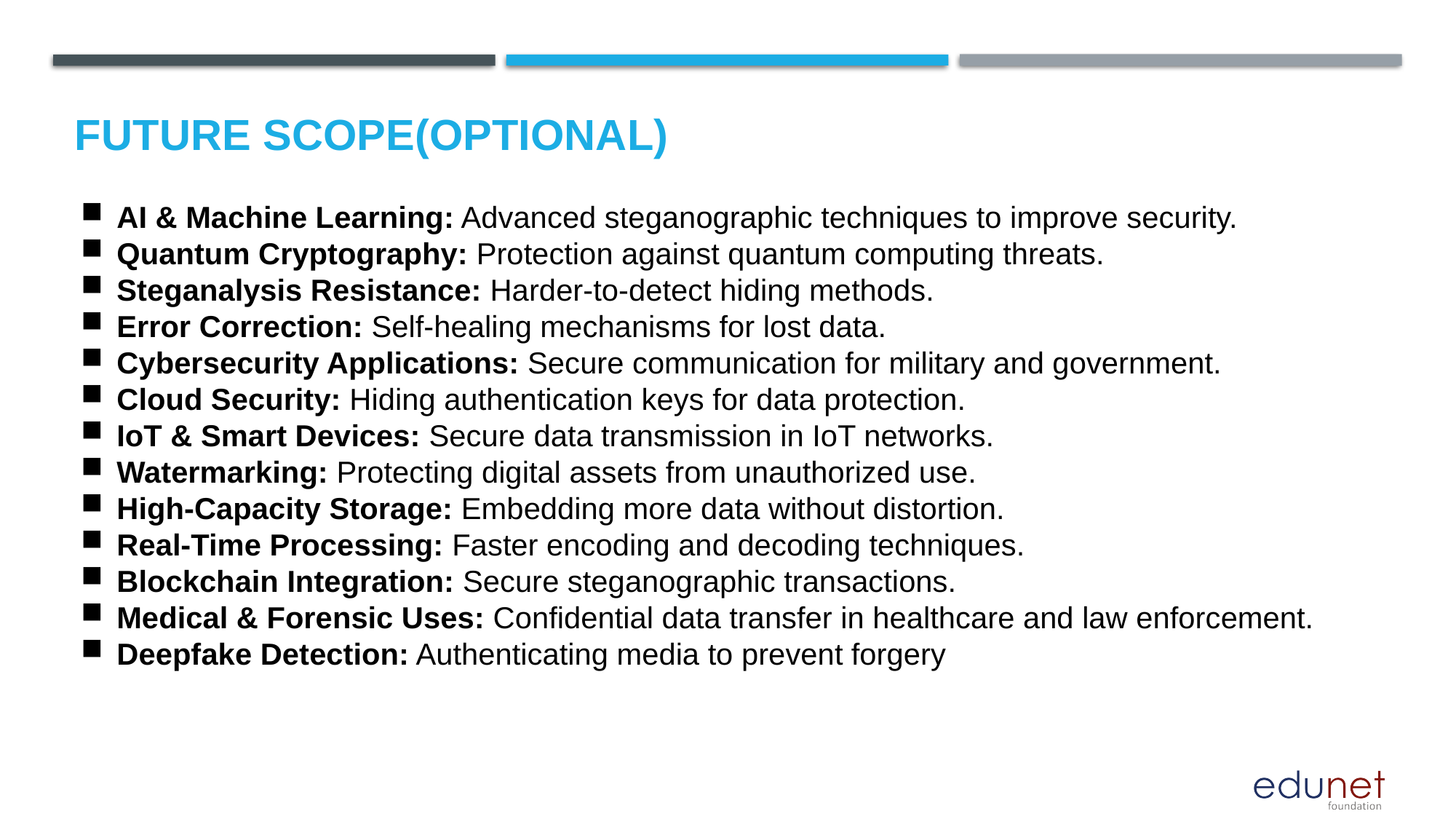

Future scope(optional)
AI & Machine Learning: Advanced steganographic techniques to improve security.
Quantum Cryptography: Protection against quantum computing threats.
Steganalysis Resistance: Harder-to-detect hiding methods.
Error Correction: Self-healing mechanisms for lost data.
Cybersecurity Applications: Secure communication for military and government.
Cloud Security: Hiding authentication keys for data protection.
IoT & Smart Devices: Secure data transmission in IoT networks.
Watermarking: Protecting digital assets from unauthorized use.
High-Capacity Storage: Embedding more data without distortion.
Real-Time Processing: Faster encoding and decoding techniques.
Blockchain Integration: Secure steganographic transactions.
Medical & Forensic Uses: Confidential data transfer in healthcare and law enforcement.
Deepfake Detection: Authenticating media to prevent forgery